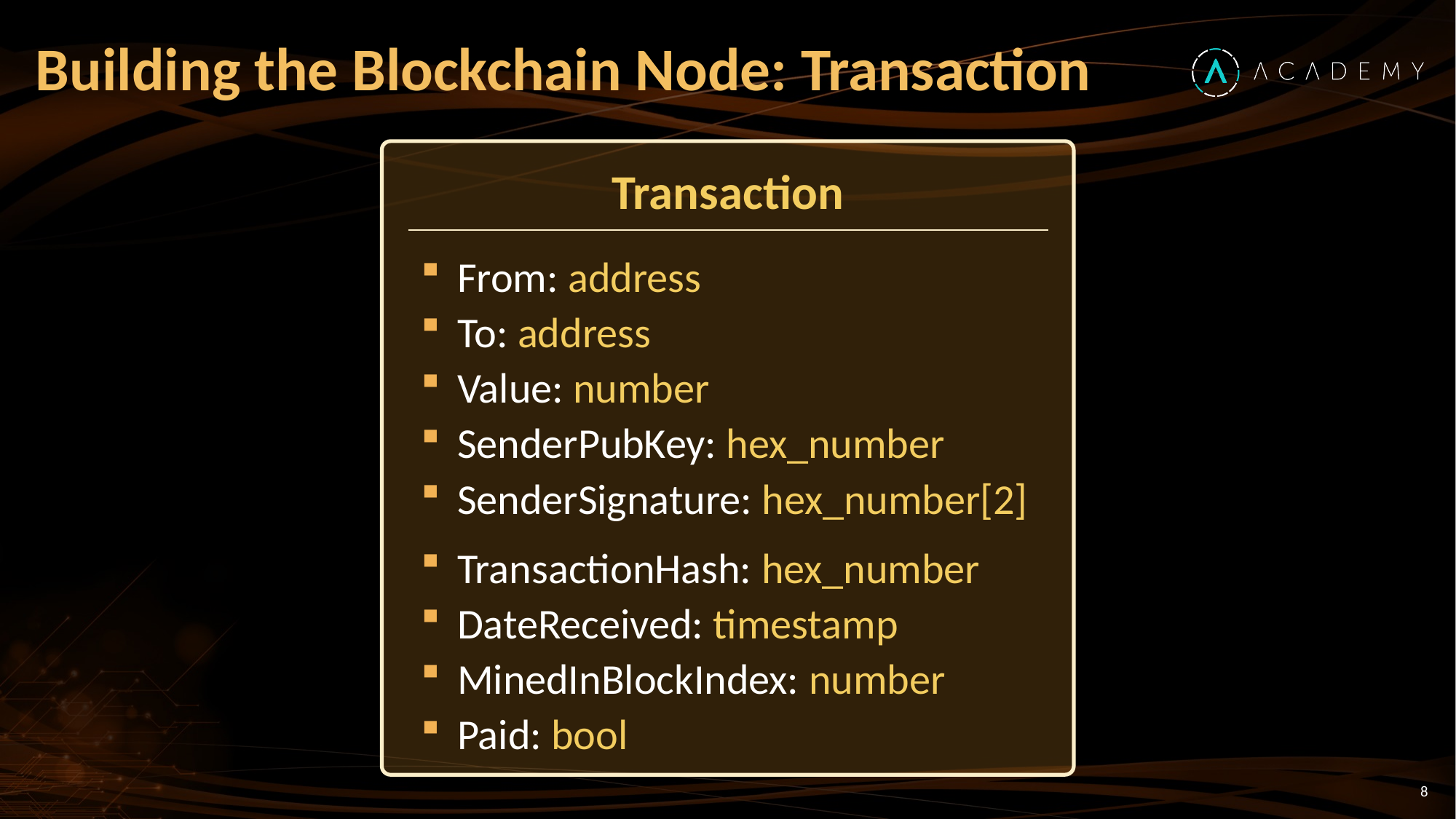

# Building the Blockchain Node: Transaction
Transaction
From: address
To: address
Value: number
SenderPubKey: hex_number
SenderSignature: hex_number[2]
TransactionHash: hex_number
DateReceived: timestamp
MinedInBlockIndex: number
Paid: bool
8